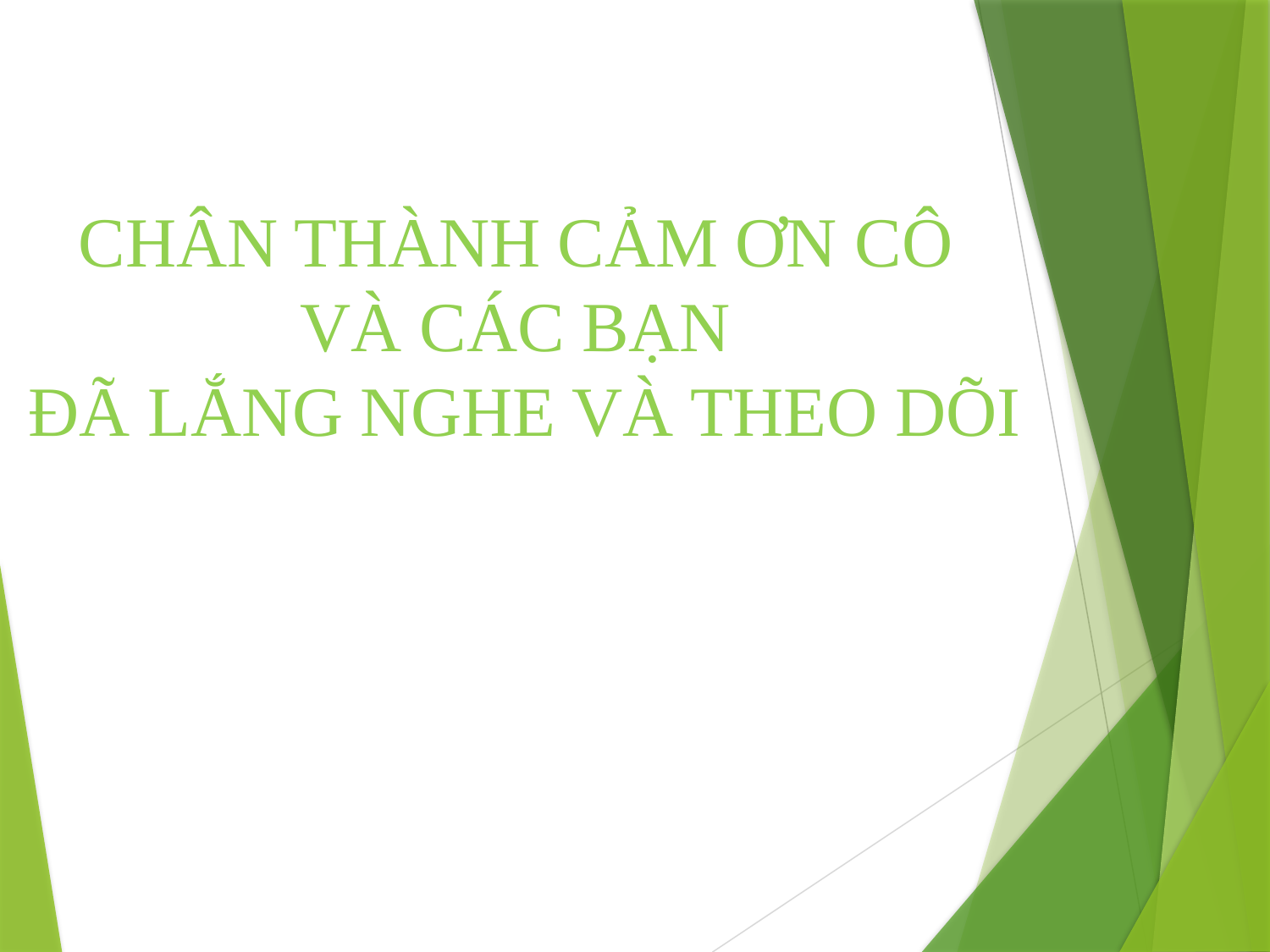

CHÂN THÀNH CẢM ƠN CÔ
VÀ CÁC BẠN
ĐÃ LẮNG NGHE VÀ THEO DÕI